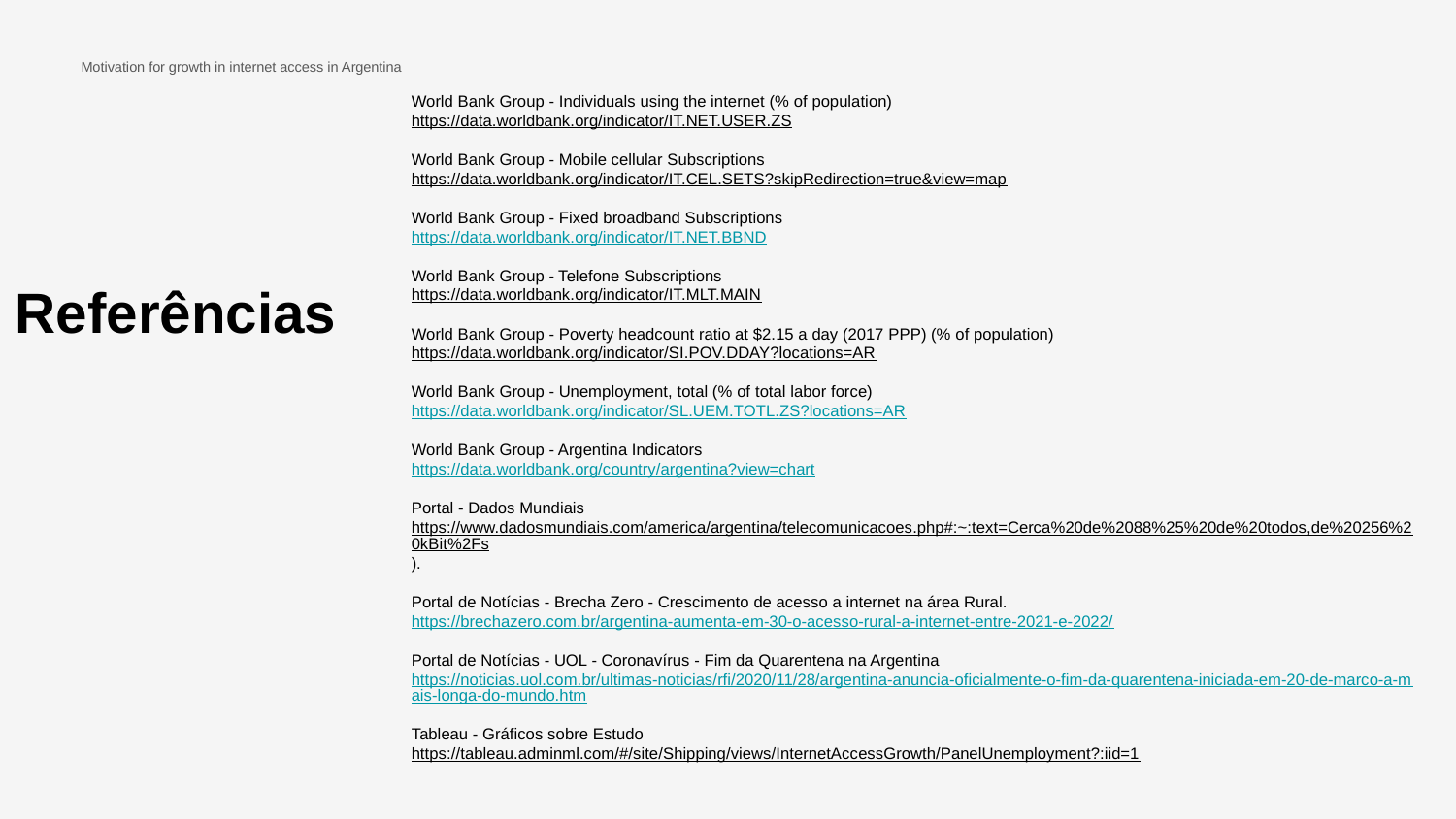

Motivation for growth in internet access in Argentina
World Bank Group - Individuals using the internet (% of population)
https://data.worldbank.org/indicator/IT.NET.USER.ZS

World Bank Group - Mobile cellular Subscriptions
https://data.worldbank.org/indicator/IT.CEL.SETS?skipRedirection=true&view=map

World Bank Group - Fixed broadband Subscriptions
https://data.worldbank.org/indicator/IT.NET.BBND

World Bank Group - Telefone Subscriptions
https://data.worldbank.org/indicator/IT.MLT.MAIN

World Bank Group - Poverty headcount ratio at $2.15 a day (2017 PPP) (% of population)
https://data.worldbank.org/indicator/SI.POV.DDAY?locations=AR

World Bank Group - Unemployment, total (% of total labor force)
https://data.worldbank.org/indicator/SL.UEM.TOTL.ZS?locations=AR

World Bank Group - Argentina Indicators
https://data.worldbank.org/country/argentina?view=chart

Portal - Dados Mundiais
https://www.dadosmundiais.com/america/argentina/telecomunicacoes.php#:~:text=Cerca%20de%2088%25%20de%20todos,de%20256%20kBit%2Fs).

Portal de Notícias - Brecha Zero - Crescimento de acesso a internet na área Rural.
https://brechazero.com.br/argentina-aumenta-em-30-o-acesso-rural-a-internet-entre-2021-e-2022/

Portal de Notícias - UOL - Coronavírus - Fim da Quarentena na Argentina
https://noticias.uol.com.br/ultimas-noticias/rfi/2020/11/28/argentina-anuncia-oficialmente-o-fim-da-quarentena-iniciada-em-20-de-marco-a-mais-longa-do-mundo.htm

Tableau - Gráficos sobre Estudo
https://tableau.adminml.com/#/site/Shipping/views/InternetAccessGrowth/PanelUnemployment?:iid=1
Referências